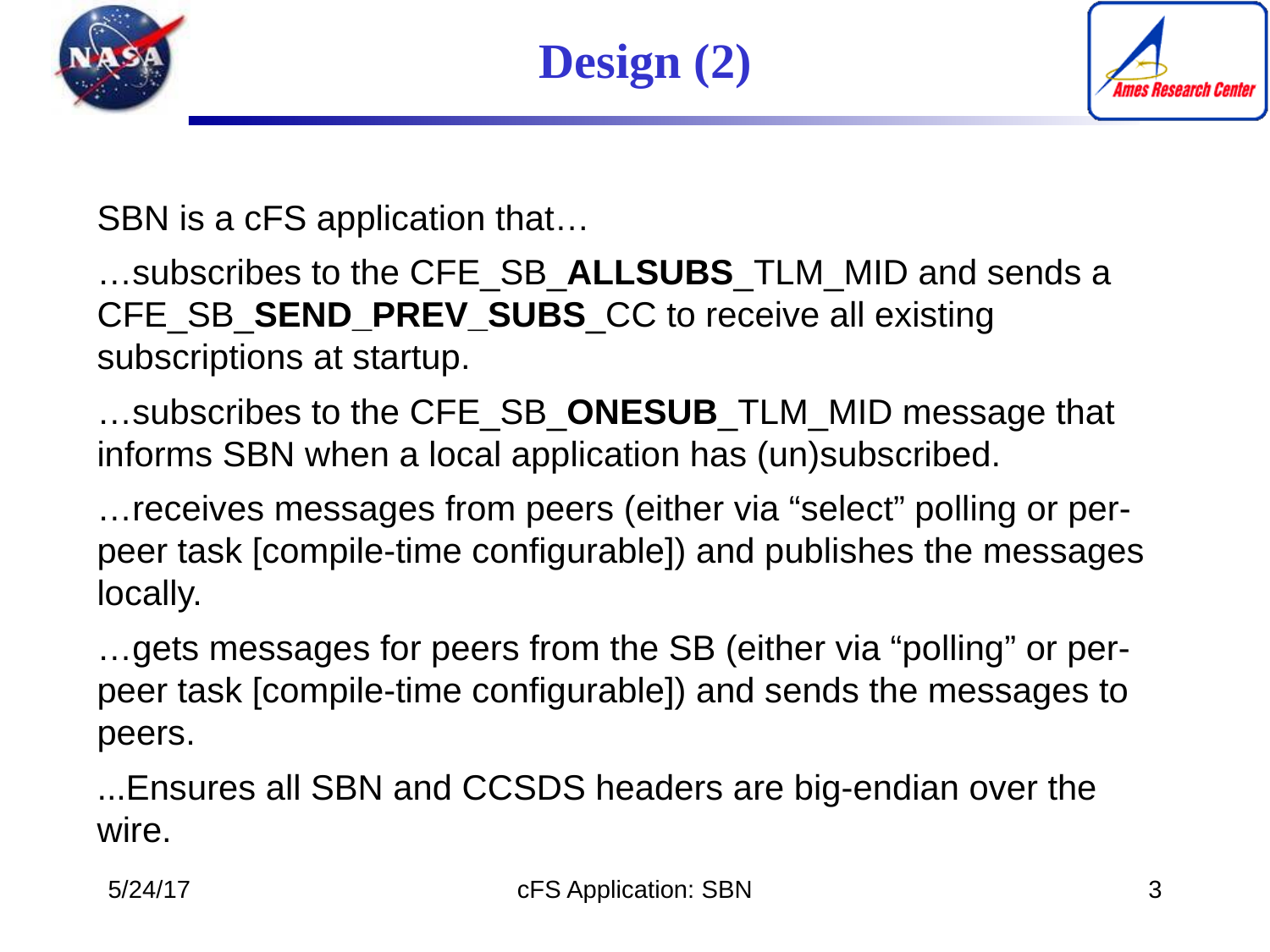

Design (2)
SBN is a cFS application that…
…subscribes to the CFE_SB_ALLSUBS_TLM_MID and sends a CFE_SB_SEND_PREV_SUBS_CC to receive all existing subscriptions at startup.
…subscribes to the CFE_SB_ONESUB_TLM_MID message that informs SBN when a local application has (un)subscribed.
…receives messages from peers (either via “select” polling or per-peer task [compile-time configurable]) and publishes the messages locally.
…gets messages for peers from the SB (either via “polling” or per-peer task [compile-time configurable]) and sends the messages to peers.
...Ensures all SBN and CCSDS headers are big-endian over the wire.
5/24/17
cFS Application: SBN
3